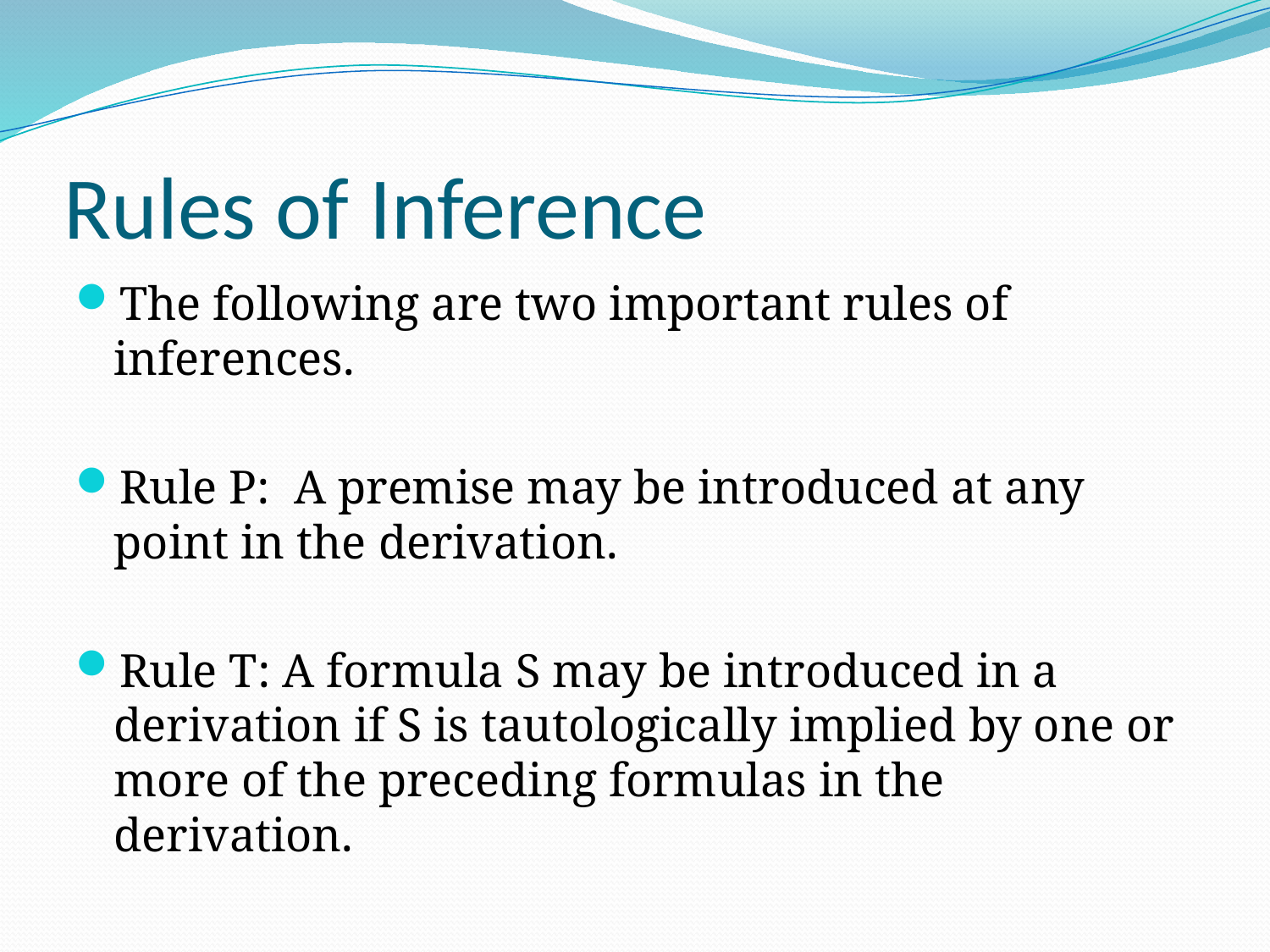

# Rules of Inference
The following are two important rules of inferences.

Rule P:  A premise may be introduced at any point in the derivation.

Rule T: A formula S may be introduced in a derivation if S is tautologically implied by one or more of the preceding formulas in the derivation.